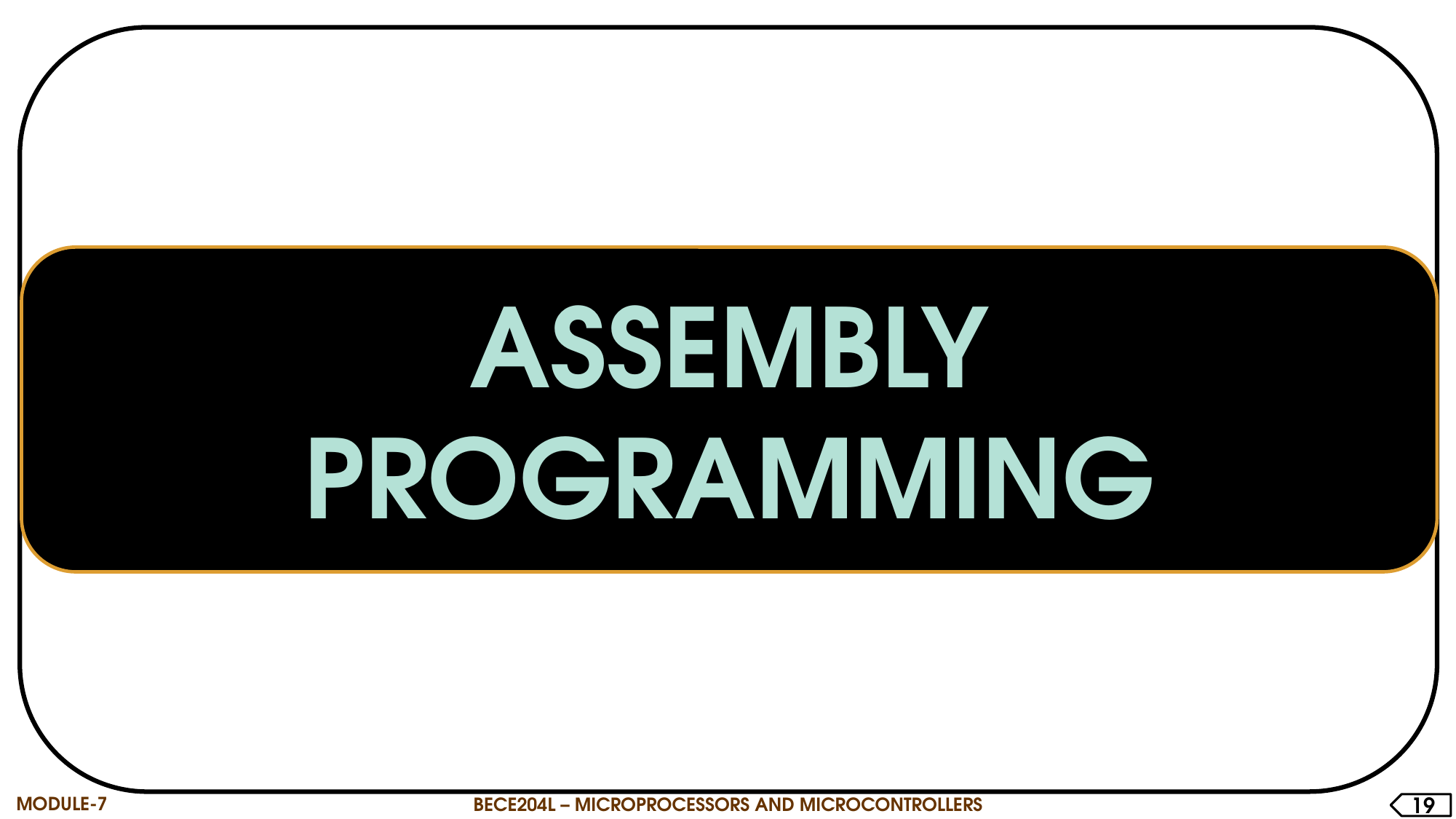

ASSEMBLY PROGRAMMING
19
MODULE-7
BECE204L – MICROPROCESSORS AND MICROCONTROLLERS
19